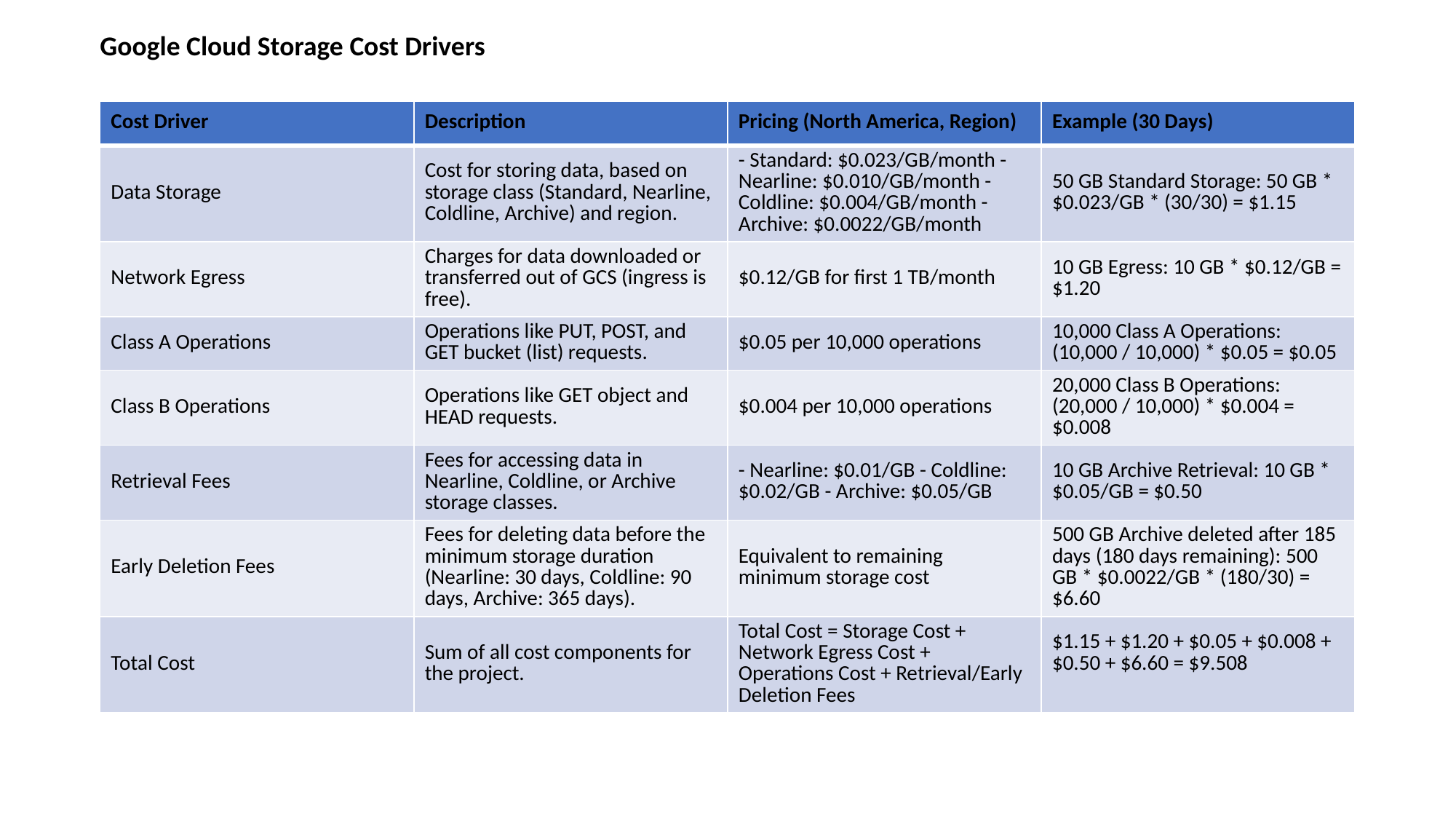

# Google Cloud Storage Cost Drivers
| Cost Driver | Description | Pricing (North America, Region) | Example (30 Days) |
| --- | --- | --- | --- |
| Data Storage | Cost for storing data, based on storage class (Standard, Nearline, Coldline, Archive) and region. | - Standard: $0.023/GB/month - Nearline: $0.010/GB/month - Coldline: $0.004/GB/month - Archive: $0.0022/GB/month | 50 GB Standard Storage: 50 GB \* $0.023/GB \* (30/30) = $1.15 |
| Network Egress | Charges for data downloaded or transferred out of GCS (ingress is free). | $0.12/GB for first 1 TB/month | 10 GB Egress: 10 GB \* $0.12/GB = $1.20 |
| Class A Operations | Operations like PUT, POST, and GET bucket (list) requests. | $0.05 per 10,000 operations | 10,000 Class A Operations: (10,000 / 10,000) \* $0.05 = $0.05 |
| Class B Operations | Operations like GET object and HEAD requests. | $0.004 per 10,000 operations | 20,000 Class B Operations: (20,000 / 10,000) \* $0.004 = $0.008 |
| Retrieval Fees | Fees for accessing data in Nearline, Coldline, or Archive storage classes. | - Nearline: $0.01/GB - Coldline: $0.02/GB - Archive: $0.05/GB | 10 GB Archive Retrieval: 10 GB \* $0.05/GB = $0.50 |
| Early Deletion Fees | Fees for deleting data before the minimum storage duration (Nearline: 30 days, Coldline: 90 days, Archive: 365 days). | Equivalent to remaining minimum storage cost | 500 GB Archive deleted after 185 days (180 days remaining): 500 GB \* $0.0022/GB \* (180/30) = $6.60 |
| Total Cost | Sum of all cost components for the project. | Total Cost = Storage Cost + Network Egress Cost + Operations Cost + Retrieval/Early Deletion Fees | $1.15 + $1.20 + $0.05 + $0.008 + $0.50 + $6.60 = $9.508 |